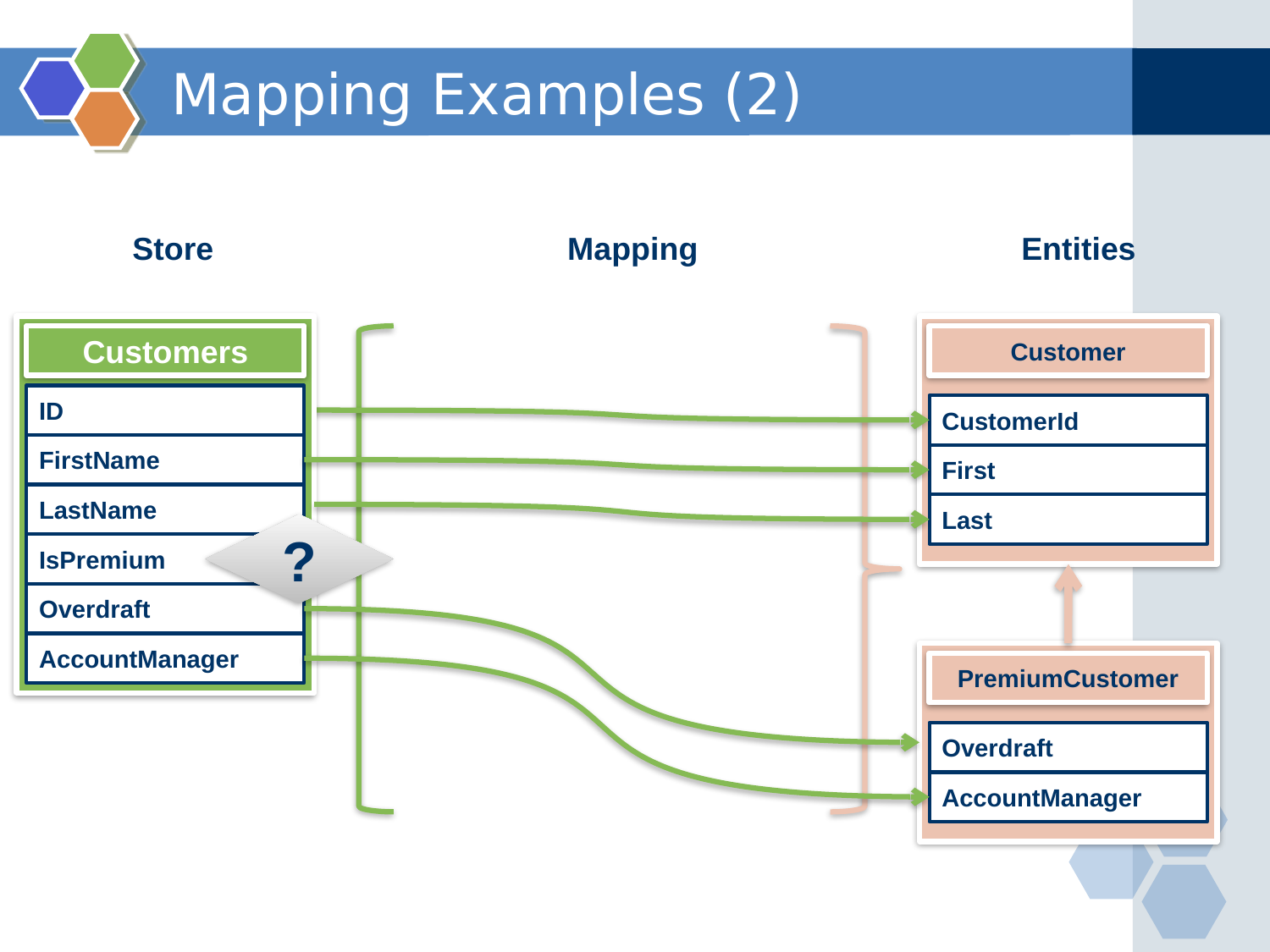

# Mapping Examples (2)
Store
Mapping
Entities

Customers
ID
FirstName
LastName
IsPremium
Overdraft
AccountManager

Customer
CustomerId
First
Last

?

PremiumCustomer
Overdraft
AccountManager